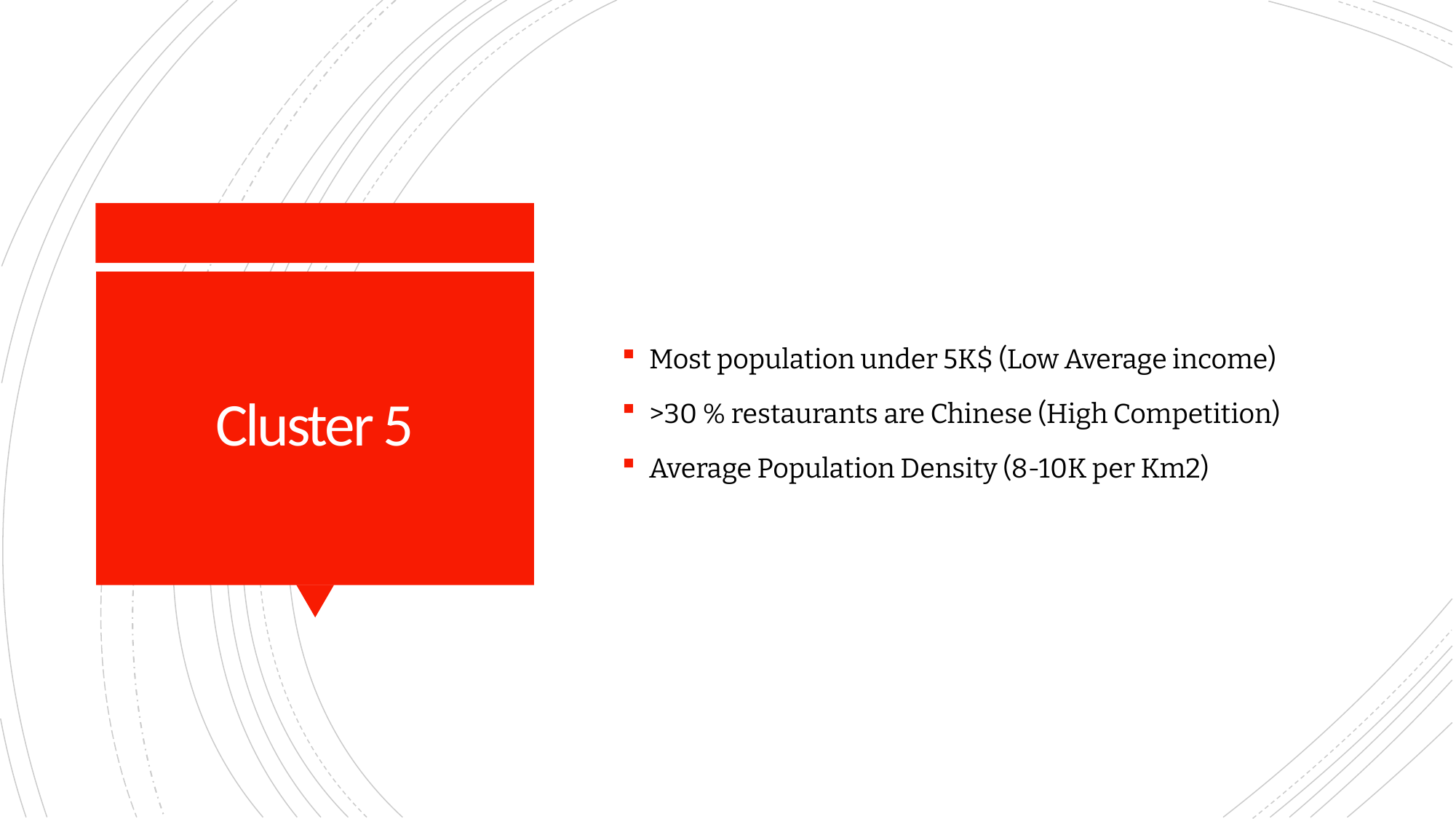

Most population under 5K$ (Low Average income)
>30 % restaurants are Chinese (High Competition)
Average Population Density (8-10K per Km2)
# Cluster 5